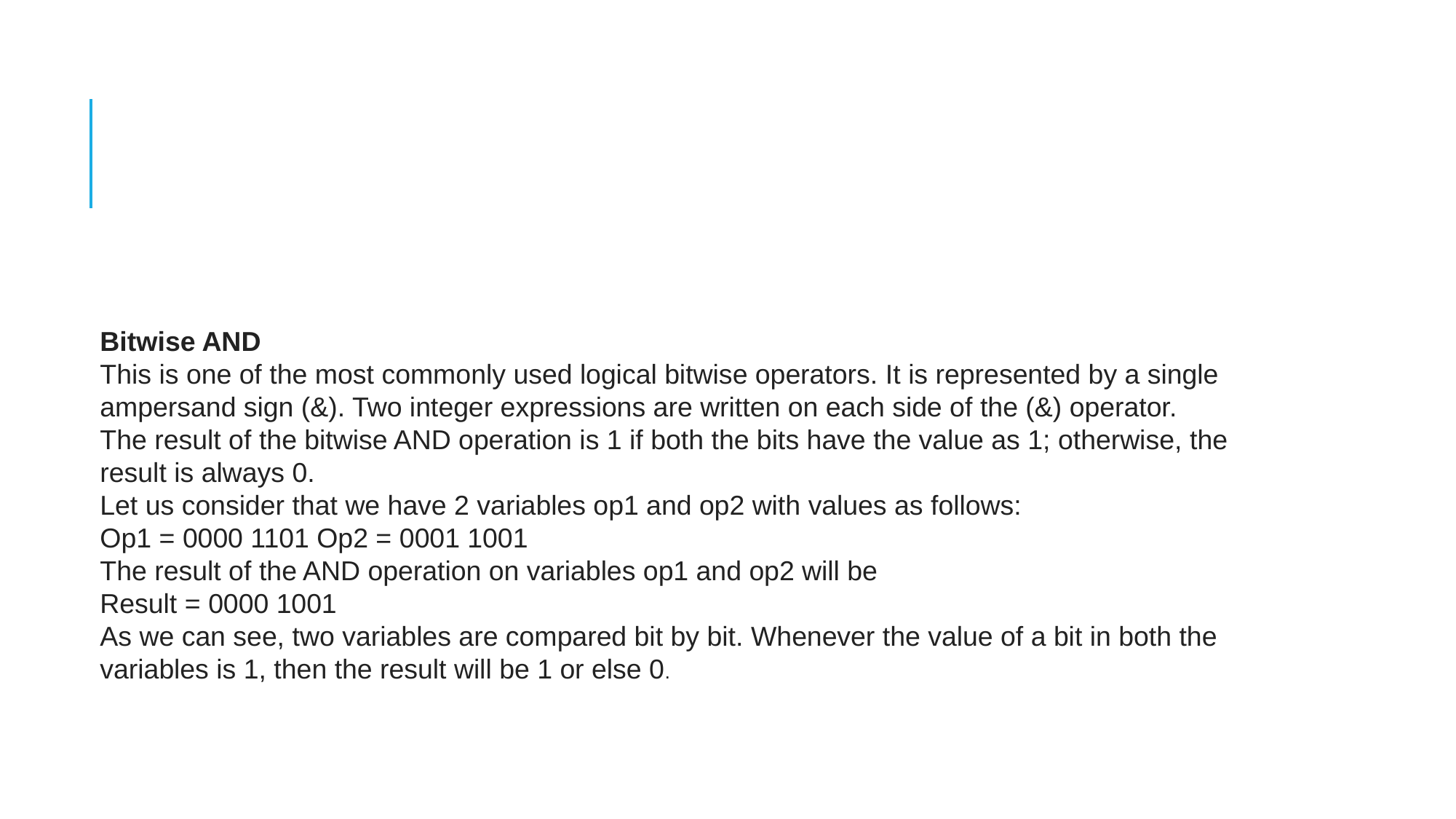

#
Bitwise AND
This is one of the most commonly used logical bitwise operators. It is represented by a single ampersand sign (&). Two integer expressions are written on each side of the (&) operator.
The result of the bitwise AND operation is 1 if both the bits have the value as 1; otherwise, the result is always 0.
Let us consider that we have 2 variables op1 and op2 with values as follows:
Op1 = 0000 1101 Op2 = 0001 1001
The result of the AND operation on variables op1 and op2 will be
Result = 0000 1001
As we can see, two variables are compared bit by bit. Whenever the value of a bit in both the variables is 1, then the result will be 1 or else 0.